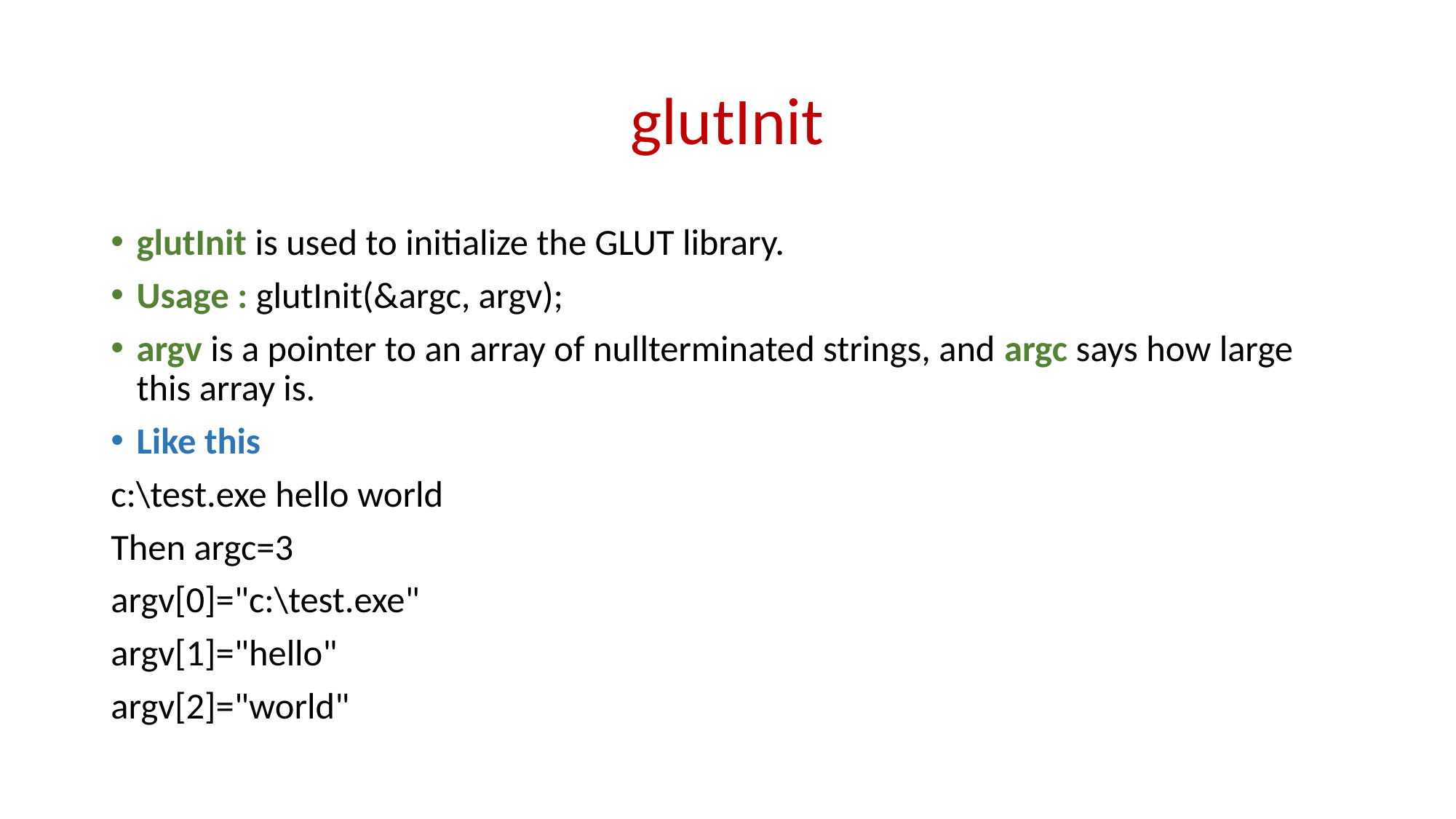

# glutInit
glutInit is used to initialize the GLUT library.
Usage : glutInit(&argc, argv);
argv is a pointer to an array of nullterminated strings, and argc says how large this array is.
Like this
c:\test.exe hello world
Then argc=3
argv[0]="c:\test.exe"
argv[1]="hello"
argv[2]="world"